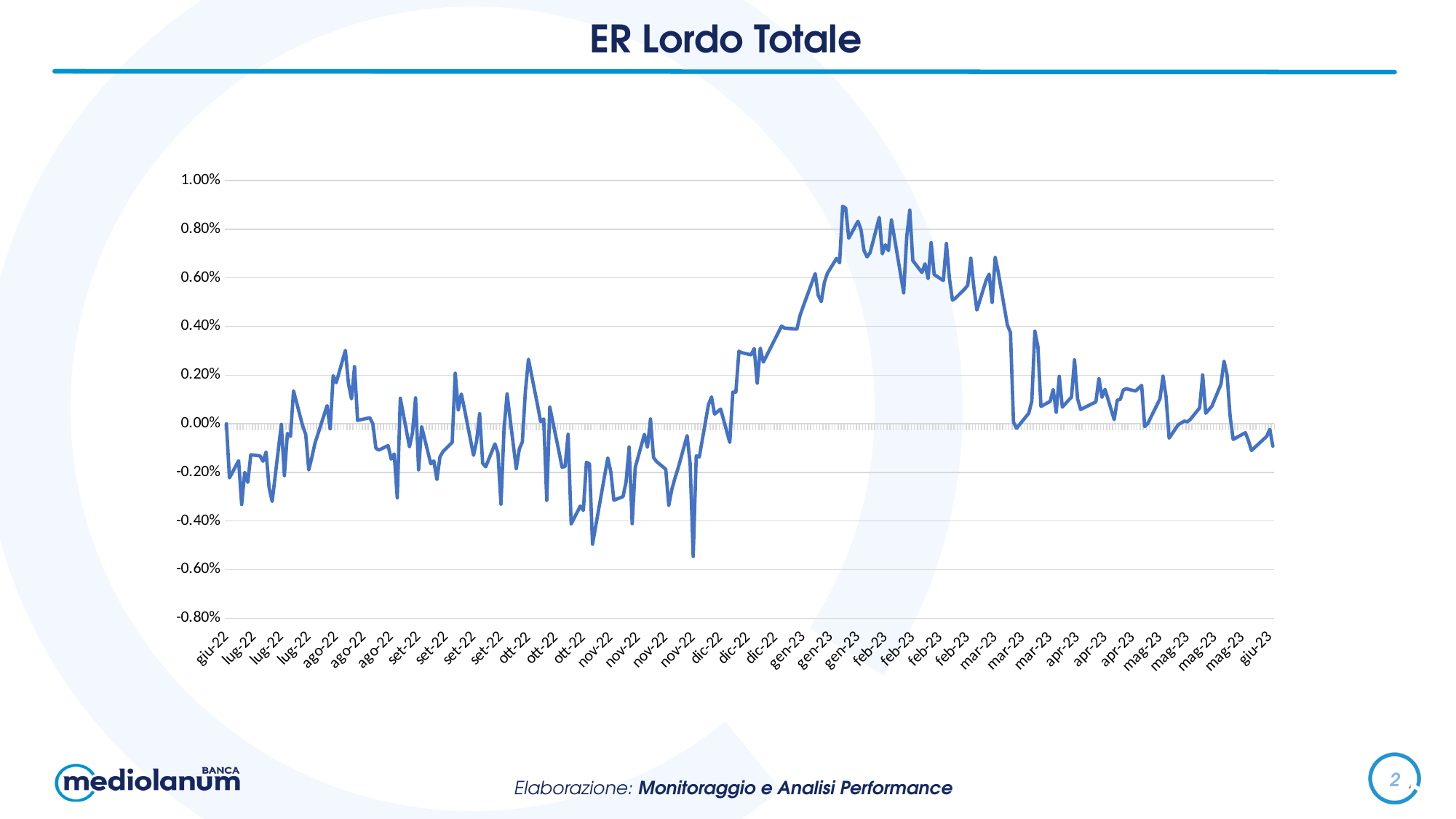

# ER Lordo Totale

### Chart

| Category |  |
|---|---|
| 44742 | 0.0 |
| 44743 | -0.00222984637011292 |
| 44746 | -0.001520092426922526 |
| 44747 | -0.003322272388739167 |
| 44748 | -0.00199967802409251 |
| 44749 | -0.002410710092811241 |
| 44750 | -0.001277981295316089 |
| 44753 | -0.001321550393938109 |
| 44754 | -0.001545555133269927 |
| 44755 | -0.001165424277753457 |
| 44756 | -0.002630273281166939 |
| 44757 | -0.003196354281205682 |
| 44760 | -2.888059597028203e-05 |
| 44761 | -0.002134890121596955 |
| 44762 | -0.0003989854897332723 |
| 44763 | -0.0005217018572989396 |
| 44764 | 0.001354749204859784 |
| 44767 | -8.89176426144278e-05 |
| 44768 | -0.0004418603173994562 |
| 44769 | -0.001902852930994126 |
| 44770 | -0.001389122445351276 |
| 44771 | -0.0008139730599467931 |
| 44775 | 0.0007484269540594113 |
| 44776 | -0.0002082735798356605 |
| 44777 | 0.001977592801570172 |
| 44778 | 0.001692428316267147 |
| 44781 | 0.003019346662874955 |
| 44782 | 0.001654820497268172 |
| 44783 | 0.001023780914027661 |
| 44784 | 0.002351358146115645 |
| 44785 | 0.0001380577293745855 |
| 44789 | 0.0002490374725907518 |
| 44790 | 6.769417182361792e-08 |
| 44791 | -0.001005315511457328 |
| 44792 | -0.001081305141154898 |
| 44795 | -0.0008988524566322376 |
| 44796 | -0.001454366735411661 |
| 44797 | -0.001245175820606015 |
| 44798 | -0.00304489834564925 |
| 44799 | 0.001050792048259641 |
| 44802 | -0.0009499998888506944 |
| 44803 | -0.0003727964754773883 |
| 44804 | 0.001066852416342412 |
| 44805 | -0.001895481645360464 |
| 44806 | -0.0001215869583304219 |
| 44809 | -0.001651263236782219 |
| 44810 | -0.001531950581961761 |
| 44811 | -0.0022963496623436 |
| 44812 | -0.001358735561706625 |
| 44813 | -0.001143889860571123 |
| 44816 | -0.0007651760583209377 |
| 44817 | 0.002078807064716637 |
| 44818 | 0.0005705198588203952 |
| 44819 | 0.001225731582005007 |
| 44820 | 0.0006247599005650972 |
| 44823 | -0.001297794301460709 |
| 44824 | -0.0007127786197120844 |
| 44825 | 0.0004129702563677728 |
| 44826 | -0.001628959152146781 |
| 44827 | -0.001771584669309823 |
| 44830 | -0.0008283666789831168 |
| 44831 | -0.001203713380393046 |
| 44832 | -0.003309093930820017 |
| 44833 | -0.0002029110530149536 |
| 44834 | 0.001227787698521166 |
| 44837 | -0.001848012840227731 |
| 44838 | -0.001043320290833982 |
| 44839 | -0.0007452001668328823 |
| 44840 | 0.001337265289940603 |
| 44841 | 0.00265194922384504 |
| 44844 | 0.0007572167186022938 |
| 44845 | 8.618459226783504e-05 |
| 44846 | 0.0001976449663625424 |
| 44847 | -0.00315300478059255 |
| 44848 | 0.0006850241267210011 |
| 44851 | -0.001147514615908674 |
| 44852 | -0.001786510190424417 |
| 44853 | -0.001764561920120755 |
| 44854 | -0.0004341877390513504 |
| 44855 | -0.004124178523180588 |
| 44858 | -0.003383674678214543 |
| 44859 | -0.003565378114569029 |
| 44860 | -0.001583925884007575 |
| 44861 | -0.001648440466107237 |
| 44862 | -0.004952221423586645 |
| 44867 | -0.001407196568826041 |
| 44868 | -0.001977727407991292 |
| 44869 | -0.003145239220343488 |
| 44872 | -0.002997818416564657 |
| 44873 | -0.002387740641101921 |
| 44874 | -0.000957192742131463 |
| 44875 | -0.004108709423748858 |
| 44876 | -0.001798123214192149 |
| 44879 | -0.0004364013952387058 |
| 44880 | -0.0009676610795070761 |
| 44881 | 0.0001966685856882311 |
| 44882 | -0.001385644655583107 |
| 44883 | -0.001558136141140753 |
| 44886 | -0.001870414521293773 |
| 44887 | -0.003354983541870249 |
| 44888 | -0.002701241980743729 |
| 44889 | -0.002249162779594416 |
| 44890 | -0.001852342342615332 |
| 44893 | -0.00048984192522461 |
| 44894 | -0.001637811493145014 |
| 44895 | -0.005457498693019591 |
| 44896 | -0.001326566229377324 |
| 44897 | -0.001364660484882707 |
| 44900 | 0.0007855032124144401 |
| 44901 | 0.001104905371158704 |
| 44902 | 0.0003986162035962693 |
| 44904 | 0.0006042367481811084 |
| 44907 | -0.0007698520059031821 |
| 44908 | 0.001301819832439932 |
| 44909 | 0.0013053685640394 |
| 44910 | 0.002982840662431041 |
| 44911 | 0.002923391419562993 |
| 44914 | 0.002835801501121171 |
| 44915 | 0.003094933415862089 |
| 44916 | 0.001670421565105107 |
| 44917 | 0.00311020696184805 |
| 44918 | 0.002535080916197918 |
| 44924 | 0.004020668575019259 |
| 44925 | 0.003933363203945106 |
| 44929 | 0.003892094160326431 |
| 44930 | 0.004442188020237436 |
| 44931 | 0.004801709330854997 |
| 44935 | 0.006174959208953057 |
| 44936 | 0.005285685626488679 |
| 44937 | 0.005025189981483935 |
| 44938 | 0.00580708926654383 |
| 44939 | 0.006189375505481598 |
| 44942 | 0.006802225002346951 |
| 44943 | 0.006618222860179435 |
| 44944 | 0.008943101516825536 |
| 44945 | 0.008868630018984858 |
| 44946 | 0.007629193909364007 |
| 44949 | 0.008327773786314552 |
| 44950 | 0.007994347215039443 |
| 44951 | 0.00712447786918613 |
| 44952 | 0.006863157468626646 |
| 44953 | 0.007039069603759218 |
| 44956 | 0.008484444315322248 |
| 44957 | 0.006989137226488751 |
| 44958 | 0.007358420046776448 |
| 44959 | 0.007122228451644119 |
| 44960 | 0.008377084101281795 |
| 44964 | 0.005384833385842835 |
| 44965 | 0.007686322959291836 |
| 44966 | 0.008786337932727317 |
| 44967 | 0.006709738256161168 |
| 44970 | 0.006222995082399985 |
| 44971 | 0.006579609474911541 |
| 44972 | 0.005968618957723715 |
| 44973 | 0.00745050725018781 |
| 44974 | 0.006137865452733537 |
| 44977 | 0.005890163971848716 |
| 44978 | 0.007416681081150234 |
| 44979 | 0.005970962607390273 |
| 44980 | 0.005081153474642441 |
| 44981 | 0.005170467814908486 |
| 44984 | 0.005542439026157142 |
| 44985 | 0.005697079115421388 |
| 44986 | 0.006808927316106717 |
| 44987 | 0.005624039758130417 |
| 44988 | 0.004681145404101361 |
| 44991 | 0.005889735774352589 |
| 44992 | 0.006154246227967342 |
| 44993 | 0.004989815768108752 |
| 44994 | 0.006839517941370055 |
| 44995 | 0.006232346275399925 |
| 44998 | 0.004060531660809996 |
| 44999 | 0.003754349901302856 |
| 45000 | 6.704606746077424e-05 |
| 45001 | -0.0001855387573639344 |
| 45005 | 0.0004331889478035311 |
| 45006 | 0.0009305095761307225 |
| 45007 | 0.003808355040447076 |
| 45008 | 0.00317131674846638 |
| 45009 | 0.0007109180107440771 |
| 45012 | 0.0009213936563967629 |
| 45013 | 0.001407175711459097 |
| 45014 | 0.0004740826356530725 |
| 45015 | 0.001950769785890261 |
| 45016 | 0.0006817722280942906 |
| 45019 | 0.001099584261585962 |
| 45020 | 0.002627971340787738 |
| 45021 | 0.001026253633299001 |
| 45022 | 0.0005880113636431705 |
| 45027 | 0.000901256669366246 |
| 45028 | 0.001868384677288004 |
| 45029 | 0.001089624164847702 |
| 45030 | 0.001416749387520788 |
| 45033 | 0.0001716679436460922 |
| 45034 | 0.0009705454584838513 |
| 45035 | 0.001000622678937635 |
| 45036 | 0.001398154269063534 |
| 45037 | 0.001439931635718317 |
| 45040 | 0.00134683696402127 |
| 45042 | 0.001579077625506686 |
| 45043 | -0.0001184515759222737 |
| 45044 | 7.706814122210304e-06 |
| 45048 | 0.001021817931361246 |
| 45049 | 0.001959363248914325 |
| 45050 | 0.001115794939391179 |
| 45051 | -0.0005923161051091252 |
| 45054 | -3.914436210128436e-05 |
| 45056 | 0.0001106314273227049 |
| 45057 | 7.935175856021992e-05 |
| 45058 | 0.0001877063978619198 |
| 45061 | 0.0006501301693819794 |
| 45062 | 0.002008309263594299 |
| 45063 | 0.0004331215556239165 |
| 45065 | 0.0007188187714830541 |
| 45068 | 0.001625849946199631 |
| 45069 | 0.002577082203241154 |
| 45070 | 0.002009440039185462 |
| 45071 | 0.0003062671829849872 |
| 45072 | -0.0006475344058278765 |
| 45076 | -0.0003668059984687222 |
| 45077 | -0.0006942038996633482 |
| 45078 | -0.001102001091790816 |
| 45083 | -0.0005180733061196374 |
| 45084 | -0.000229756944730708 |
| 45085 | -0.0009204725201359398 |
2